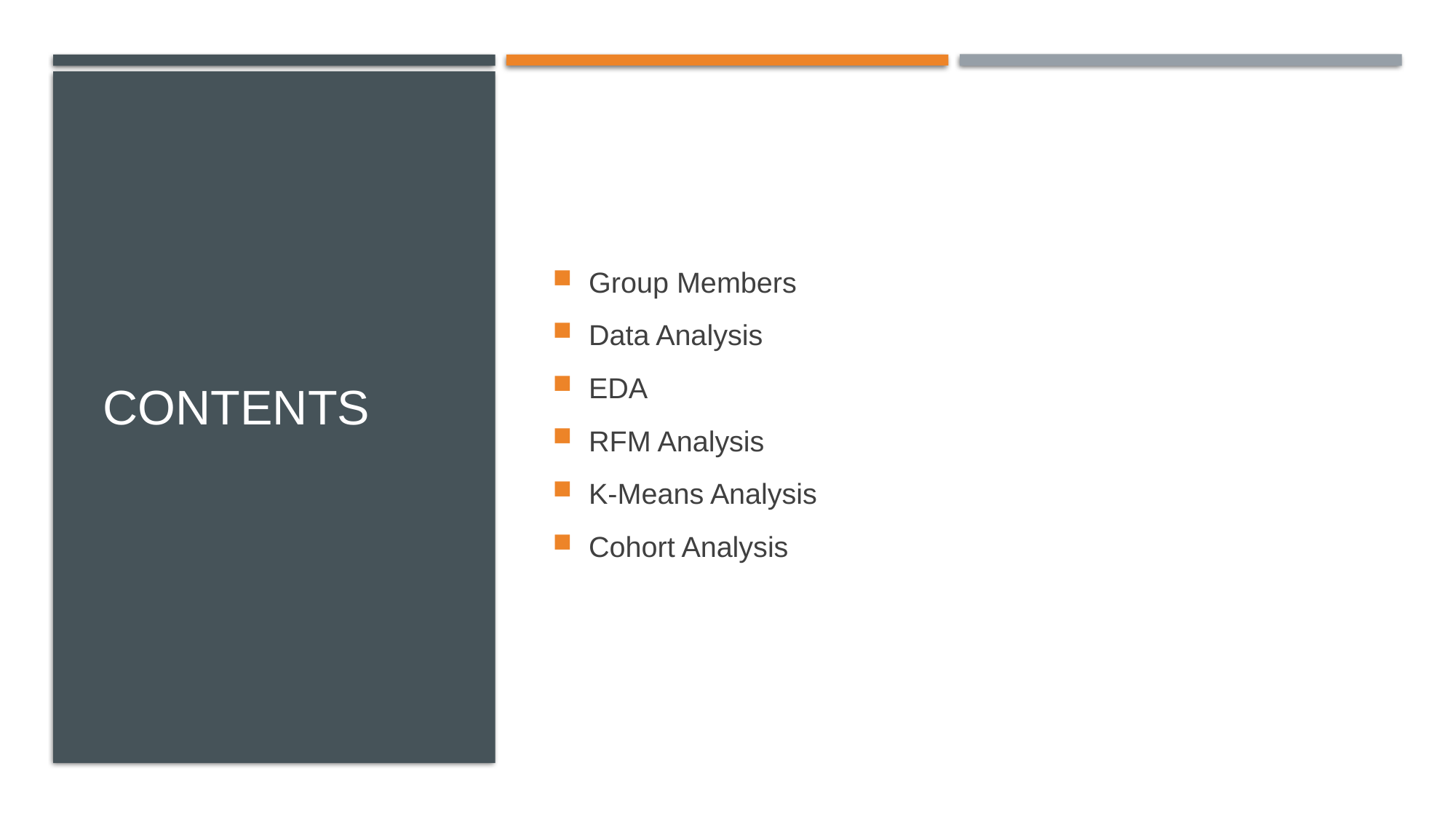

# contents
Group Members
Data Analysis
EDA
RFM Analysis
K-Means Analysis
Cohort Analysis